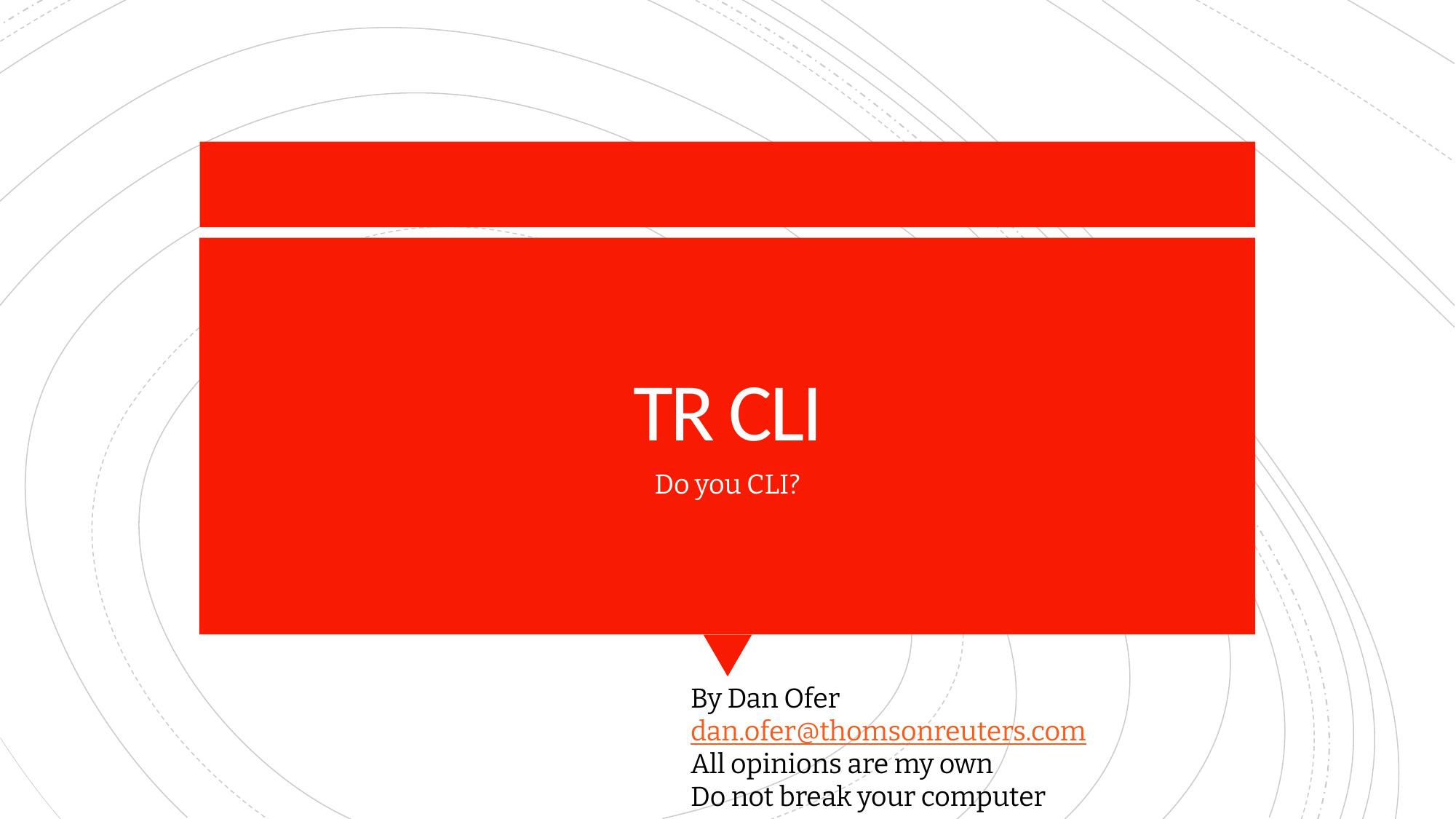

# TR CLI
Do you CLI?
By Dan Ofer
dan.ofer@thomsonreuters.com
All opinions are my own
Do not break your computer